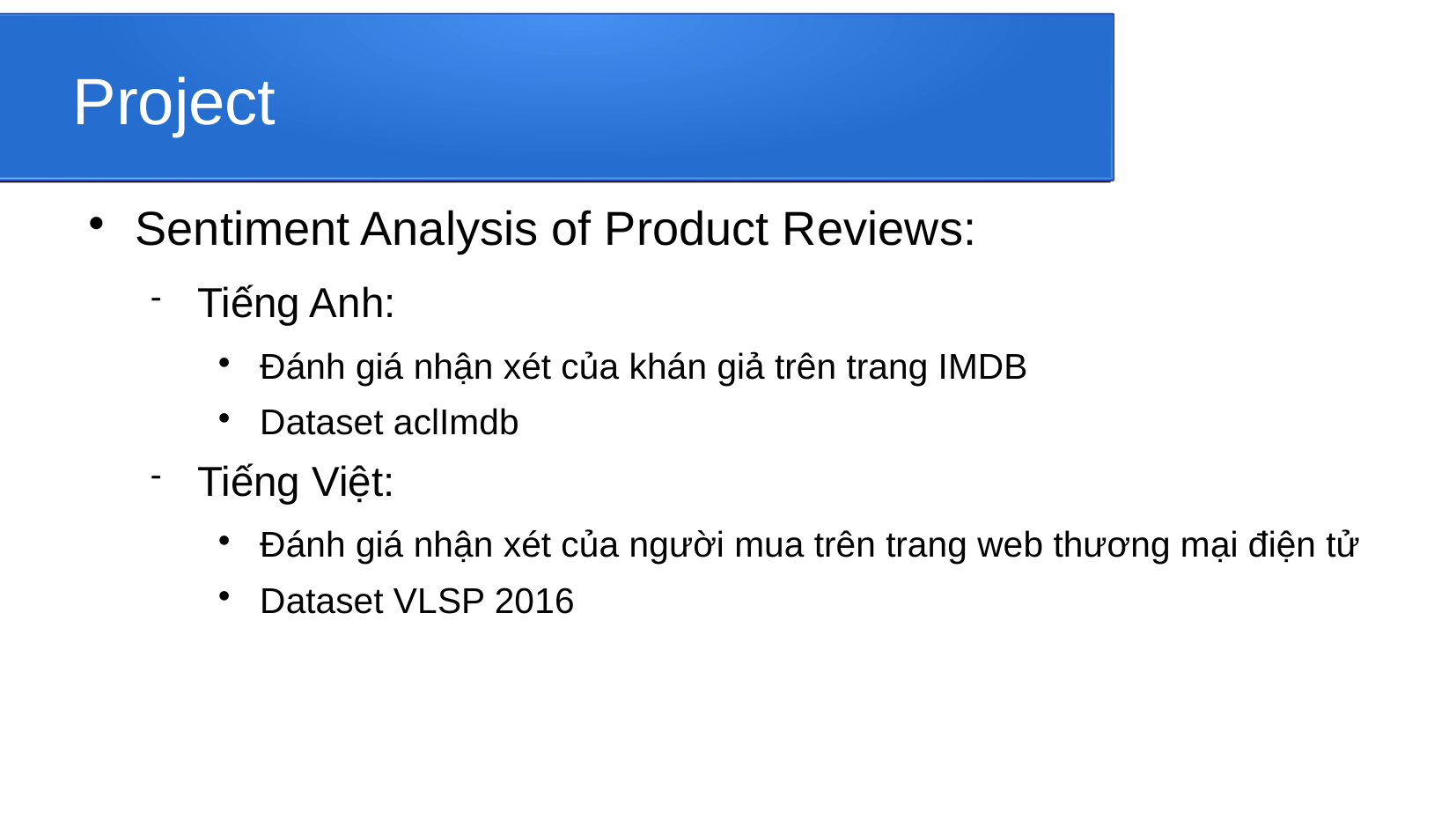

Project
Sentiment Analysis of Product Reviews:
Tiếng Anh:
Đánh giá nhận xét của khán giả trên trang IMDB
Dataset aclImdb
Tiếng Việt:
Đánh giá nhận xét của người mua trên trang web thương mại điện tử
Dataset VLSP 2016